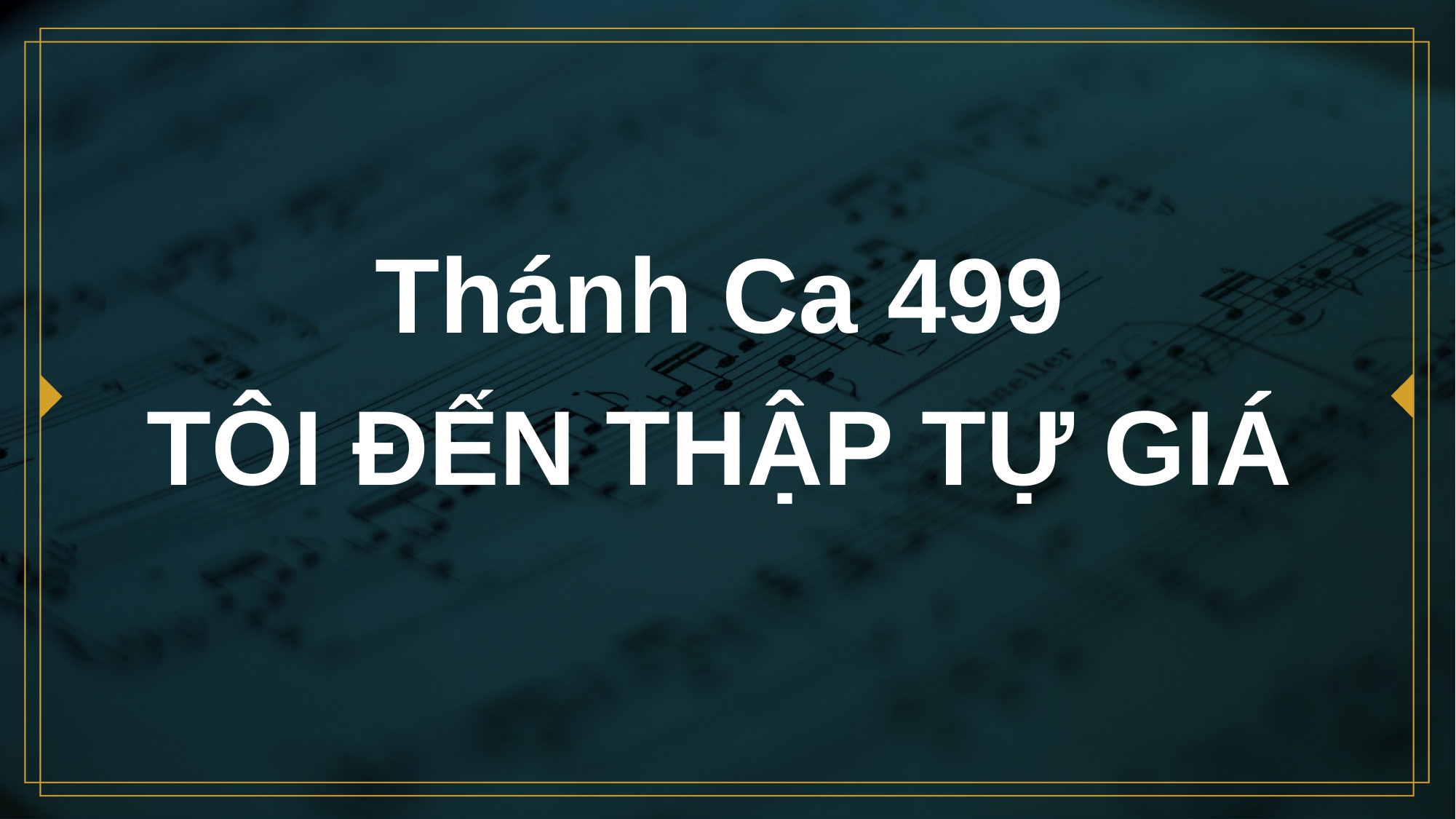

# Thánh Ca 499 TÔI ĐẾN THẬP TỰ GIÁ